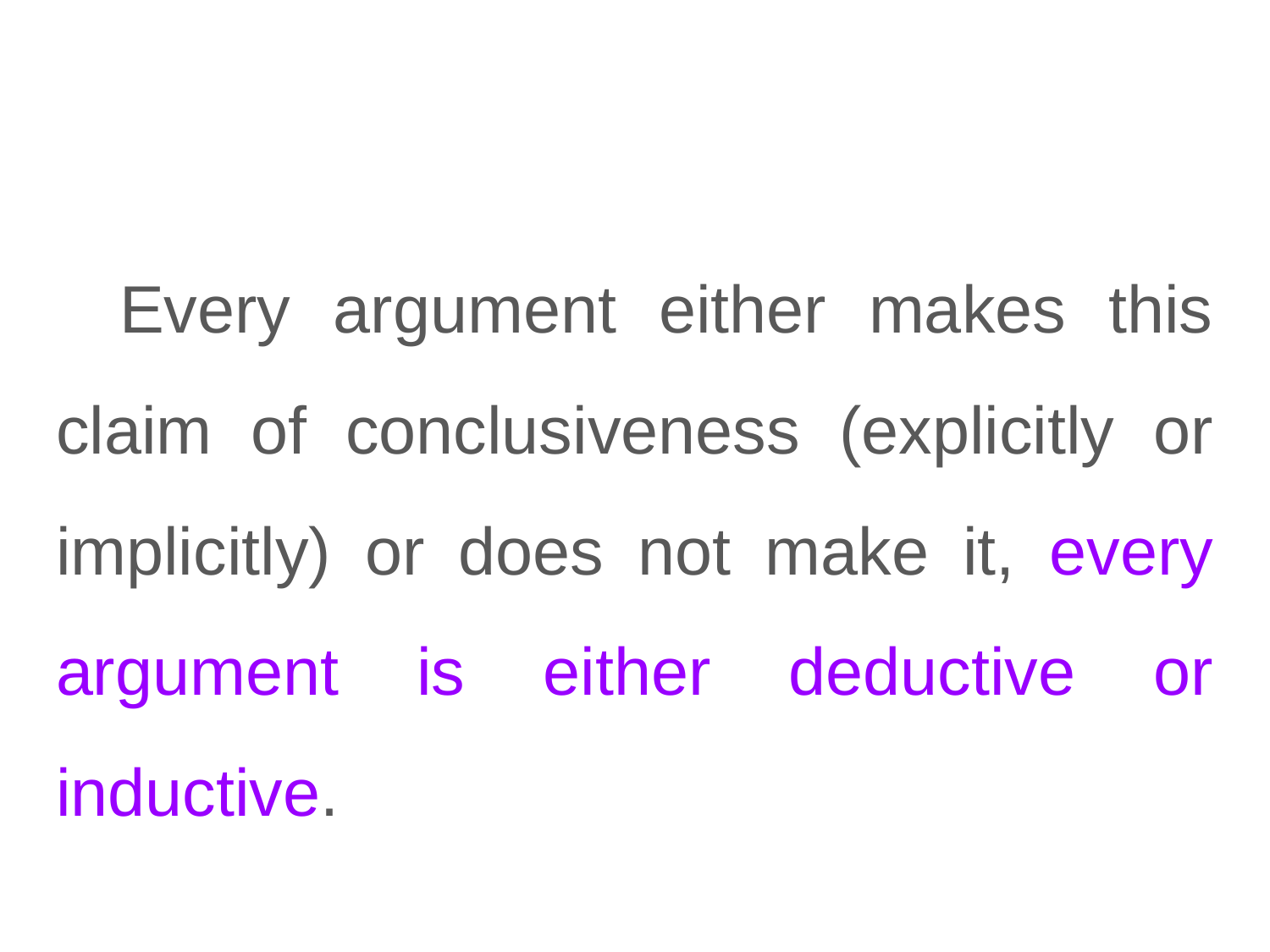

#
Every argument either makes this claim of conclusiveness (explicitly or implicitly) or does not make it, every argument is either deductive or inductive.